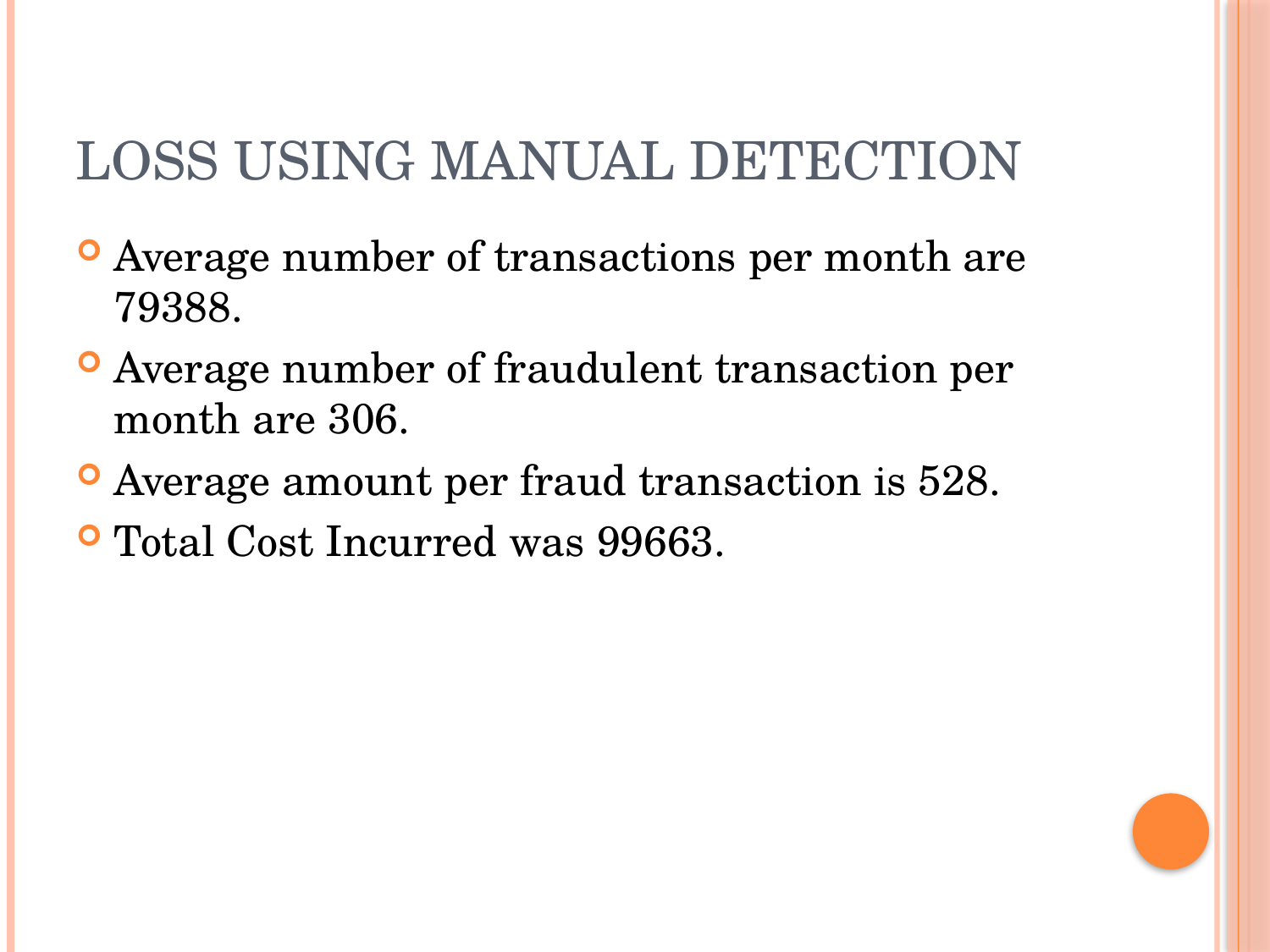

# Loss using manual detection
Average number of transactions per month are 79388.
Average number of fraudulent transaction per month are 306.
Average amount per fraud transaction is 528.
Total Cost Incurred was 99663.